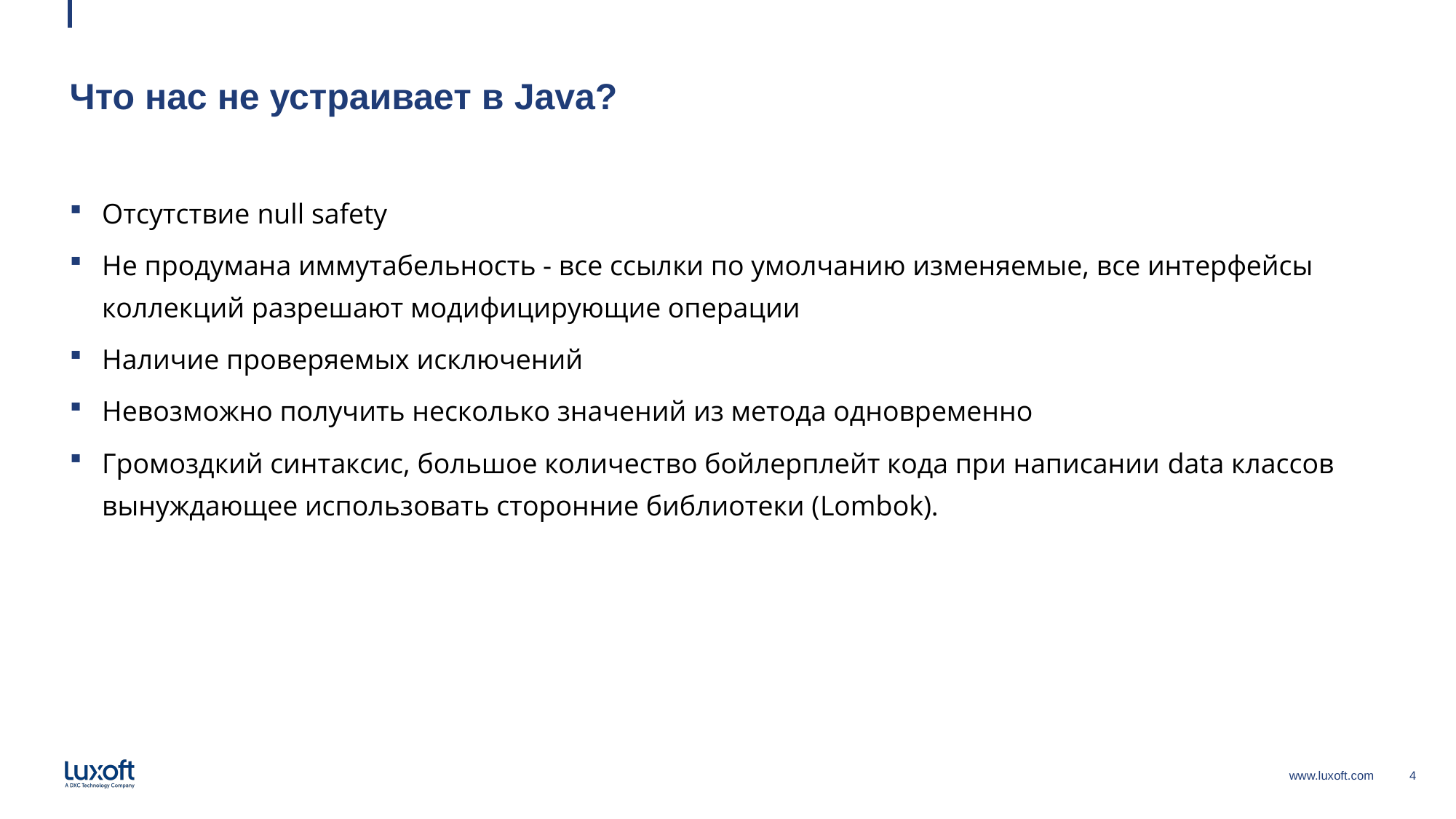

# Что нас не устраивает в Java?

Отсутствие null safety
Не продумана иммутабельность - все ссылки по умолчанию изменяемые, все интерфейсы коллекций разрешают модифицирующие операции
Наличие проверяемых исключений
Невозможно получить несколько значений из метода одновременно
Громоздкий синтаксис, большое количество бойлерплейт кода при написании data классов вынуждающее использовать сторонние библиотеки (Lombok).